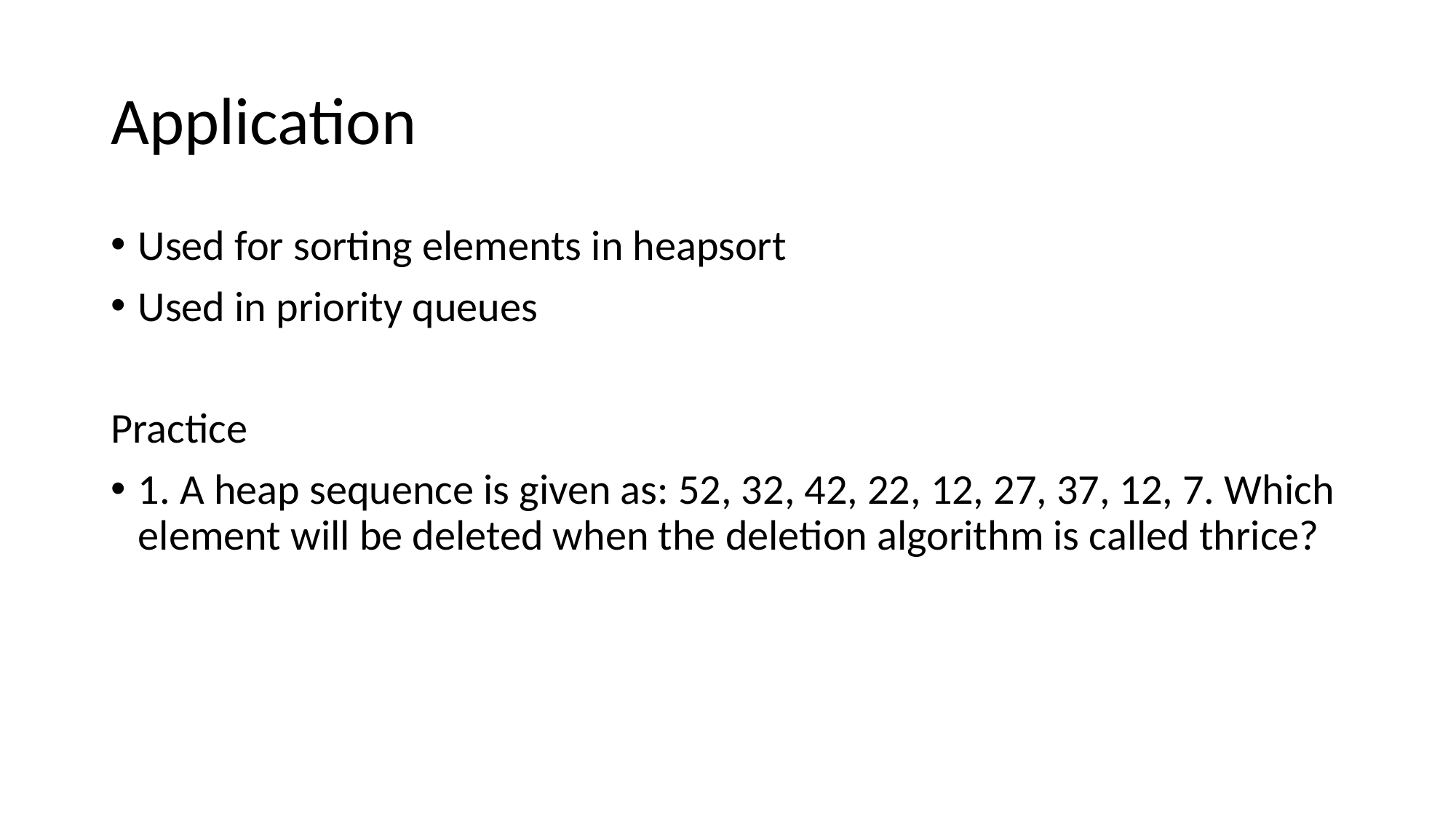

# Application
Used for sorting elements in heapsort
Used in priority queues

Practice
1. A heap sequence is given as: 52, 32, 42, 22, 12, 27, 37, 12, 7. Which element will be deleted when the deletion algorithm is called thrice?